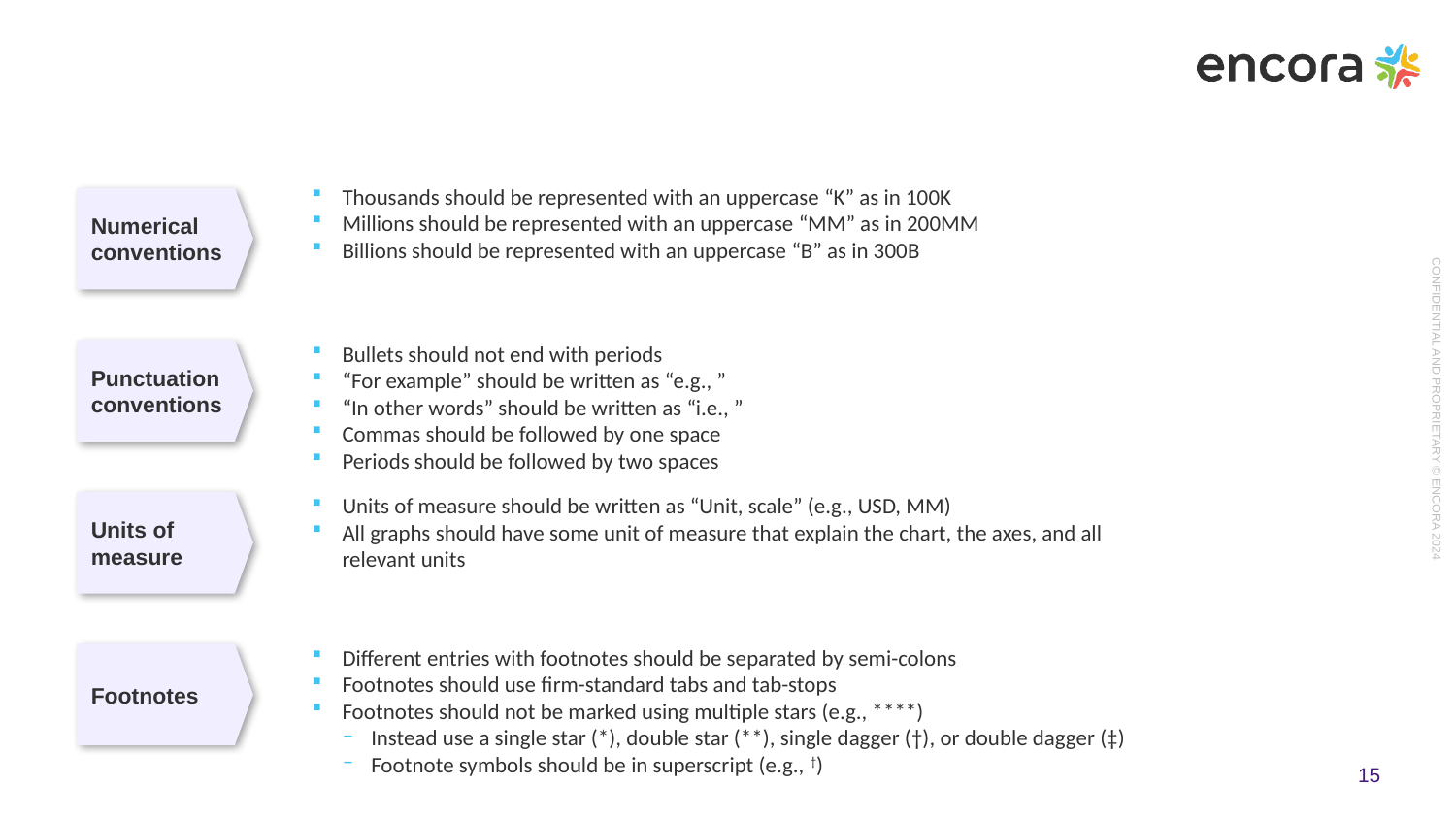

#

Thousands should be represented with an uppercase “K” as in 100K
Millions should be represented with an uppercase “MM” as in 200MM
Billions should be represented with an uppercase “B” as in 300B
Numerical conventions
Punctuation conventions
Bullets should not end with periods
“For example” should be written as “e.g., ”
“In other words” should be written as “i.e., ”
Commas should be followed by one space
Periods should be followed by two spaces
Units of measure
Units of measure should be written as “Unit, scale” (e.g., USD, MM)
All graphs should have some unit of measure that explain the chart, the axes, and all relevant units
Footnotes
Different entries with footnotes should be separated by semi-colons
Footnotes should use firm-standard tabs and tab-stops
Footnotes should not be marked using multiple stars (e.g., ****)
Instead use a single star (*), double star (**), single dagger (†), or double dagger (‡)
Footnote symbols should be in superscript (e.g., †)